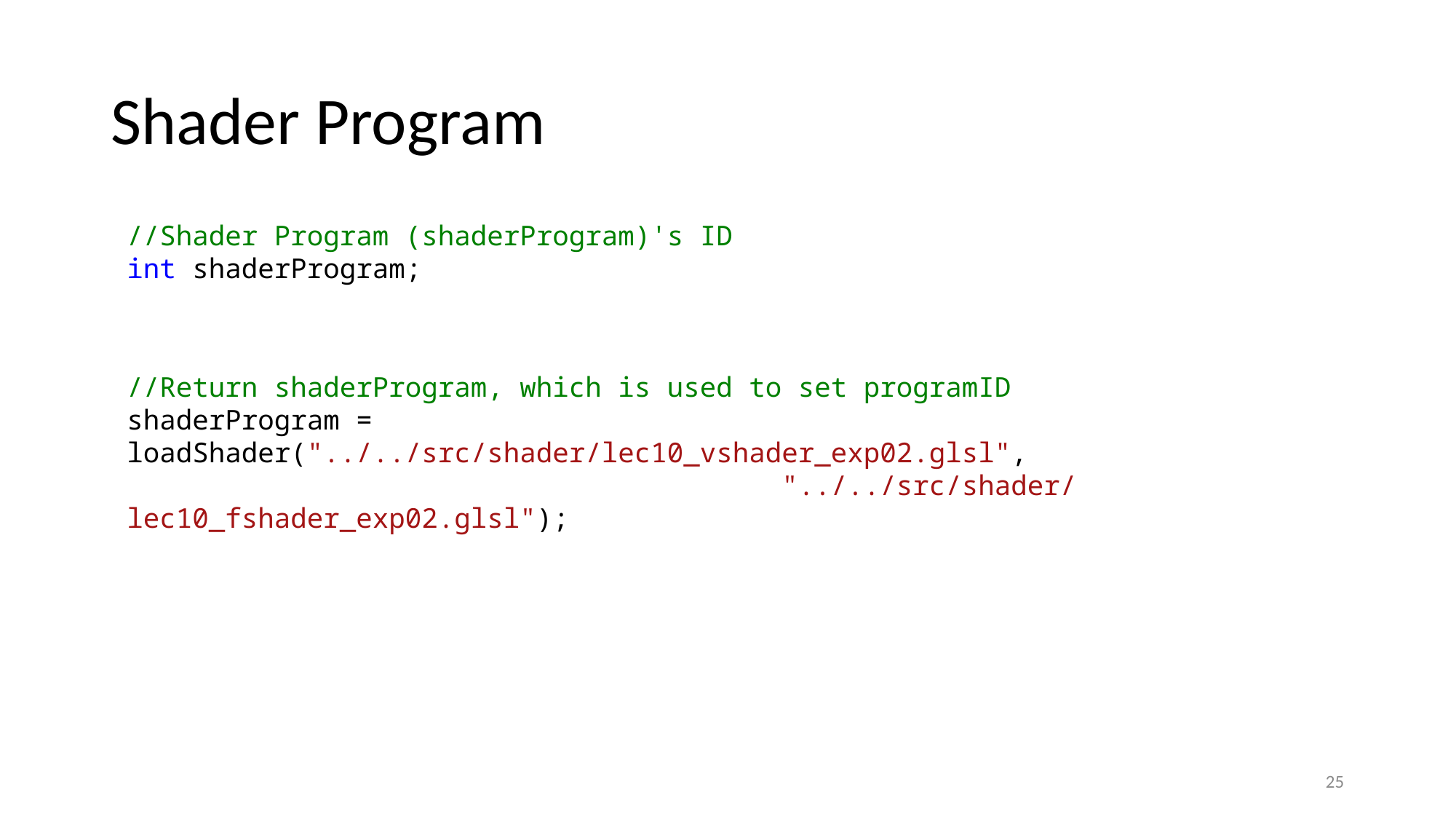

# Shader Program
//Shader Program (shaderProgram)'s ID
int shaderProgram;
//Return shaderProgram, which is used to set programID
shaderProgram = loadShader("../../src/shader/lec10_vshader_exp02.glsl",
						"../../src/shader/lec10_fshader_exp02.glsl");
25